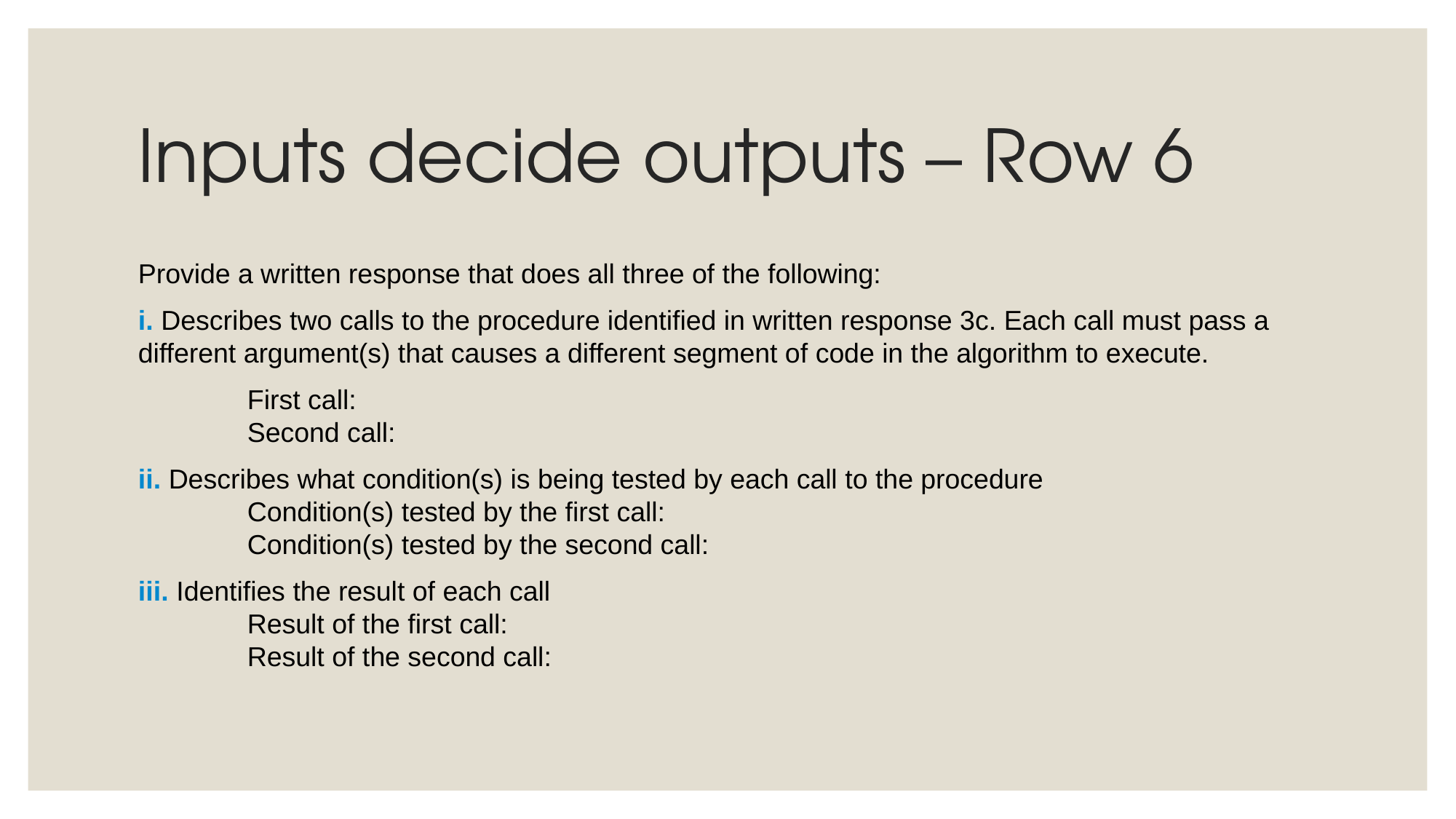

# Inputs decide outputs – Row 6
Provide a written response that does all three of the following:
i. Describes two calls to the procedure identified in written response 3c. Each call must pass a different argument(s) that causes a different segment of code in the algorithm to execute.
	First call:
	Second call:
ii. Describes what condition(s) is being tested by each call to the procedure
	Condition(s) tested by the first call:
	Condition(s) tested by the second call:
iii. Identifies the result of each call
	Result of the first call:
	Result of the second call: